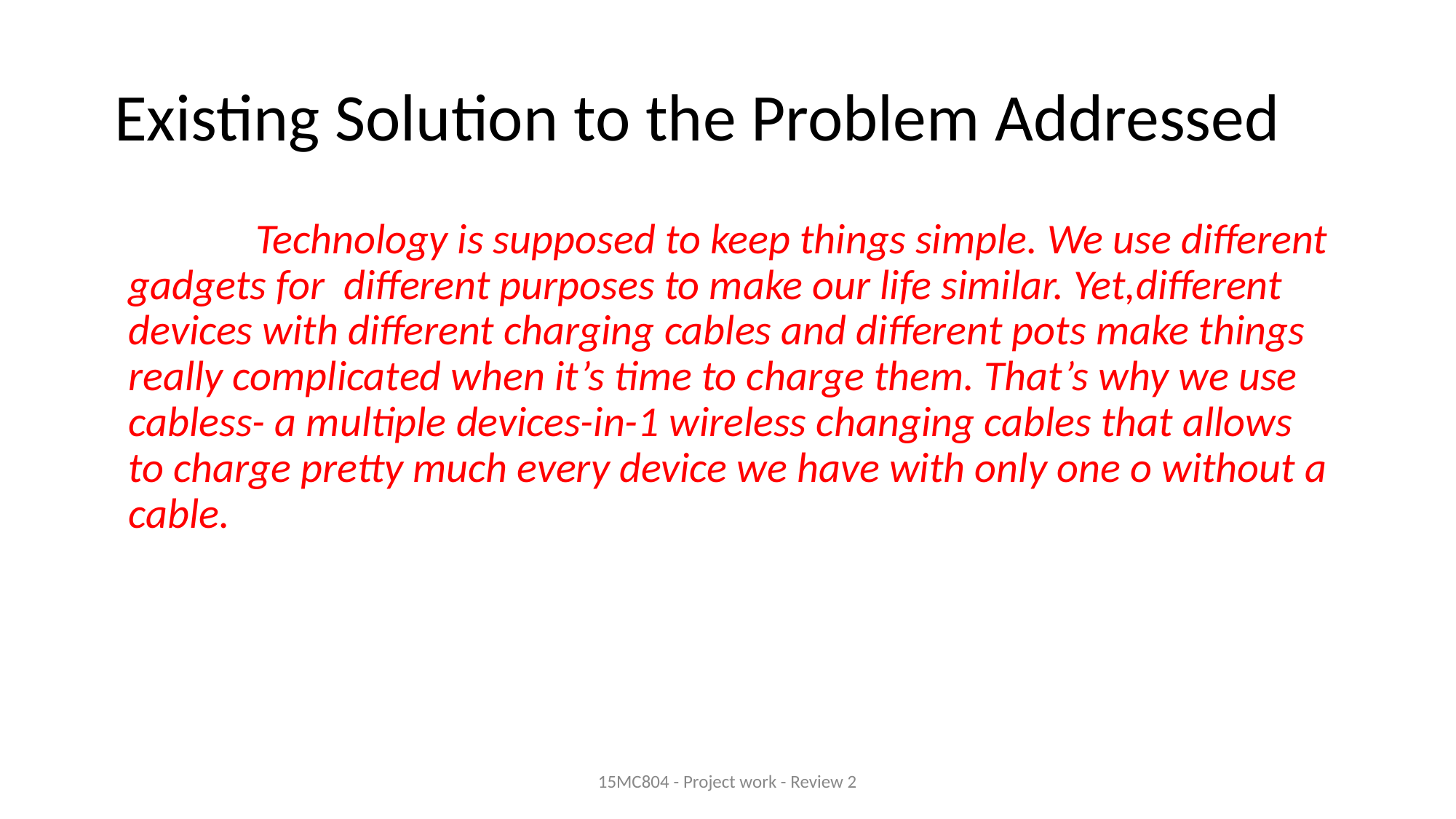

# Existing Solution to the Problem Addressed
                Technology is supposed to keep things simple. We use different gadgets for  different purposes to make our life similar. Yet,different devices with different charging cables and different pots make things really complicated when it’s time to charge them. That’s why we use cabless- a multiple devices-in-1 wireless changing cables that allows to charge pretty much every device we have with only one o without a cable.

15MC804 - Project work - Review 2